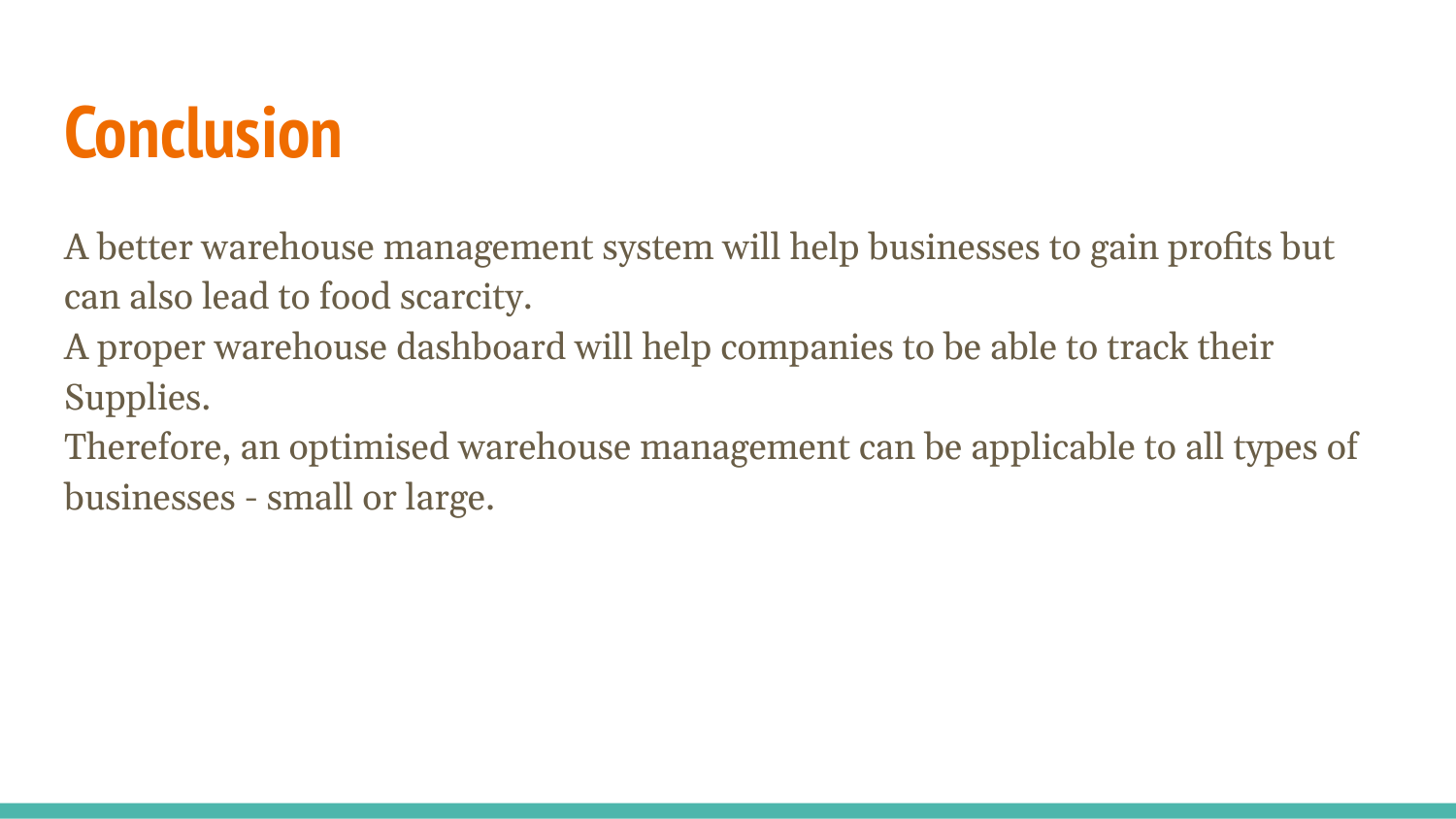

# Conclusion
A better warehouse management system will help businesses to gain profits but can also lead to food scarcity.
A proper warehouse dashboard will help companies to be able to track their
Supplies.
Therefore, an optimised warehouse management can be applicable to all types of businesses - small or large.